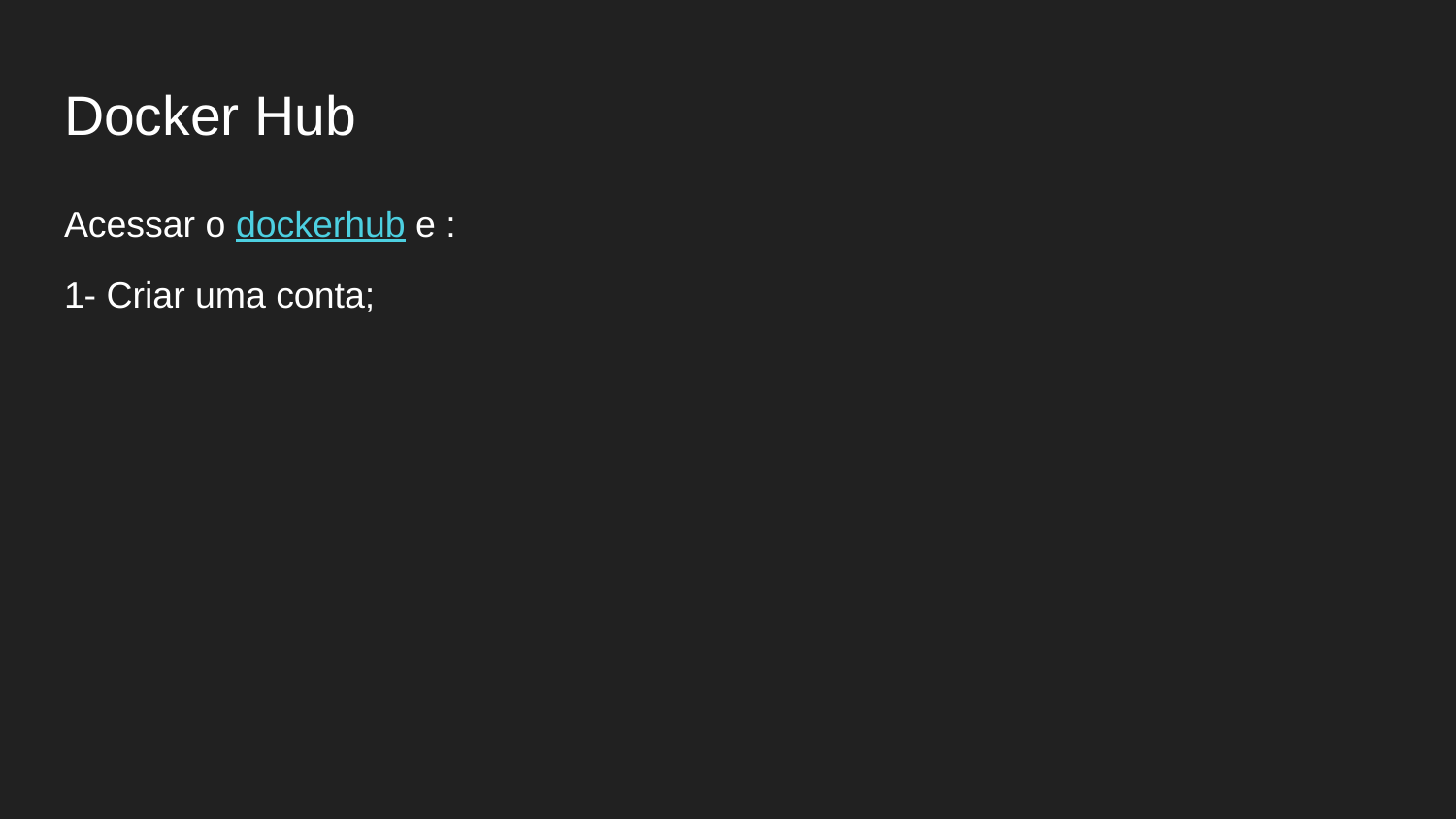

# Docker Hub
Acessar o dockerhub e :
1- Criar uma conta;